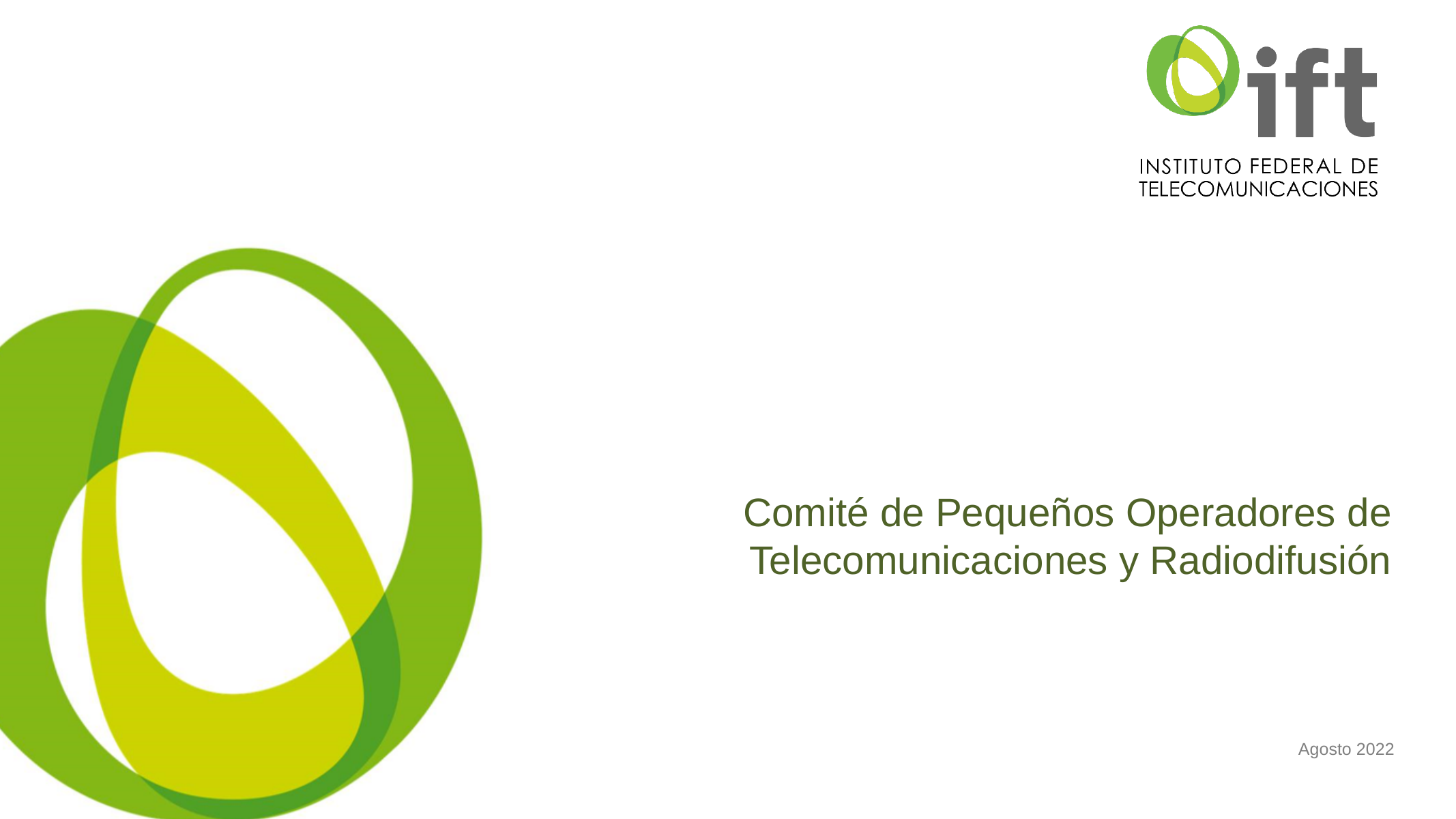

Comité de Pequeños Operadores de Telecomunicaciones y Radiodifusión
Agosto 2022